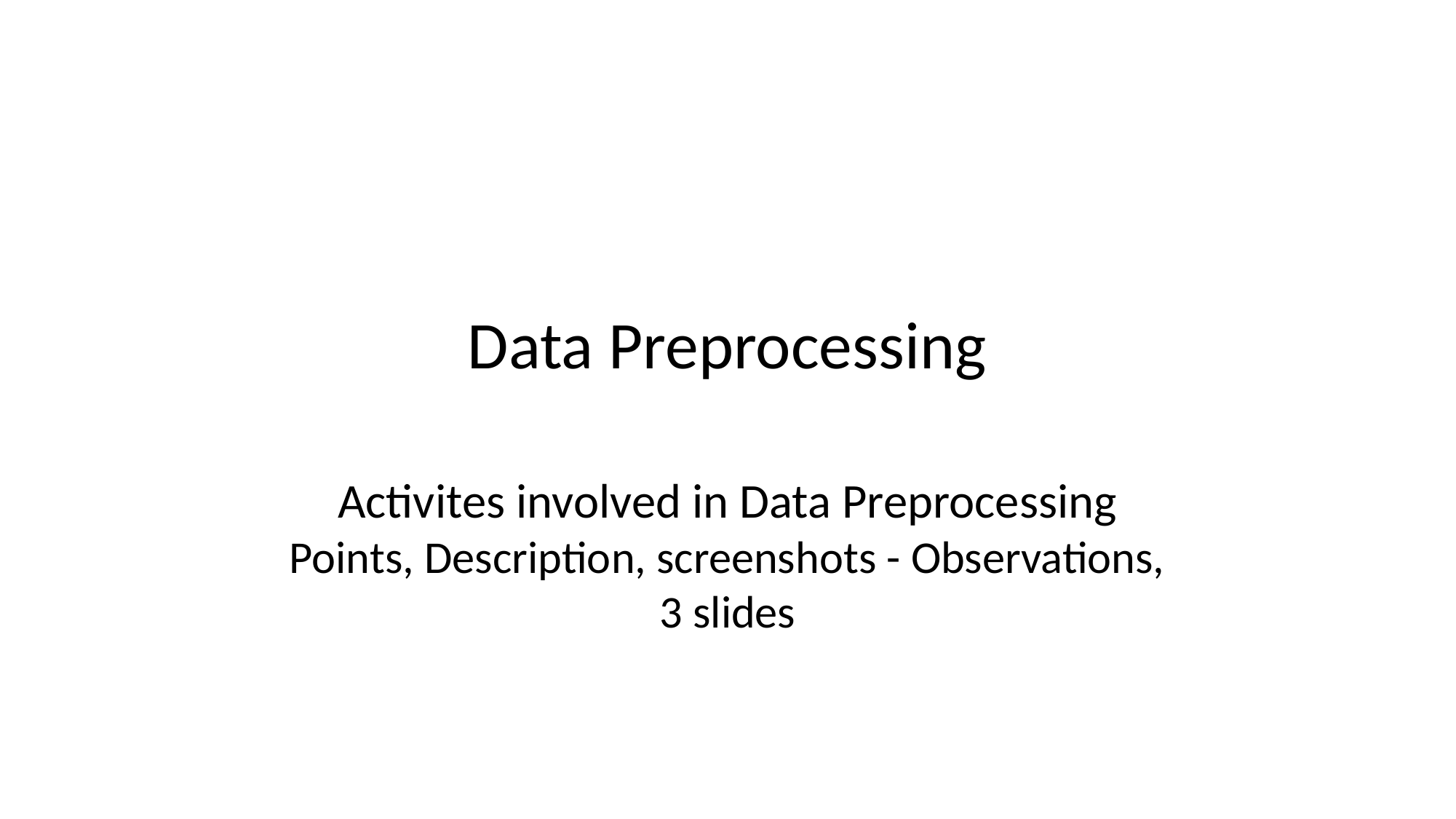

# Data Preprocessing
Activites involved in Data Preprocessing
Points, Description, screenshots - Observations,
3 slides